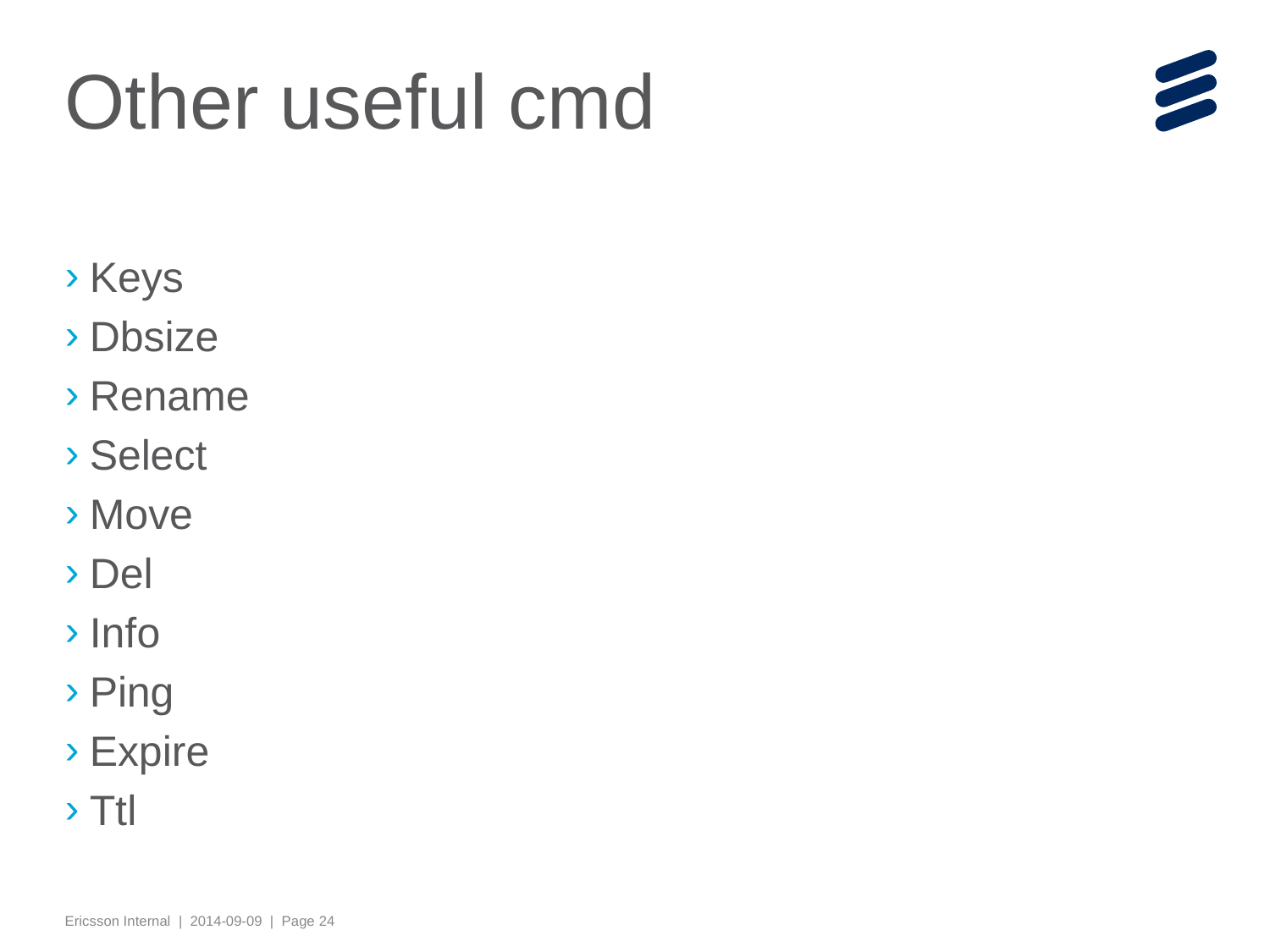

# Other useful cmd
Keys
Dbsize
Rename
Select
Move
Del
Info
Ping
Expire
Ttl